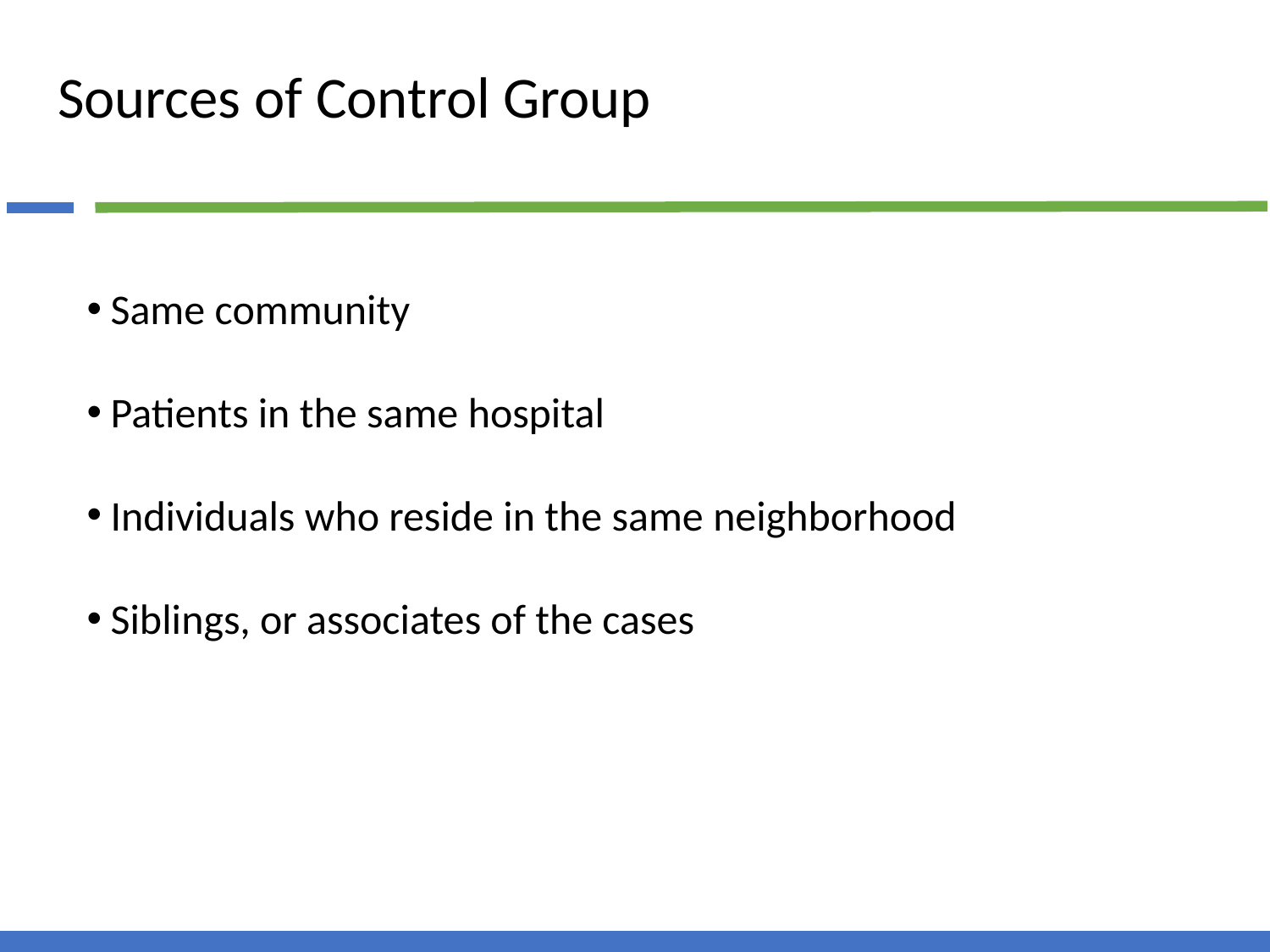

# Sources of Control Group
Same community
Patients in the same hospital
Individuals who reside in the same neighborhood
Siblings, or associates of the cases